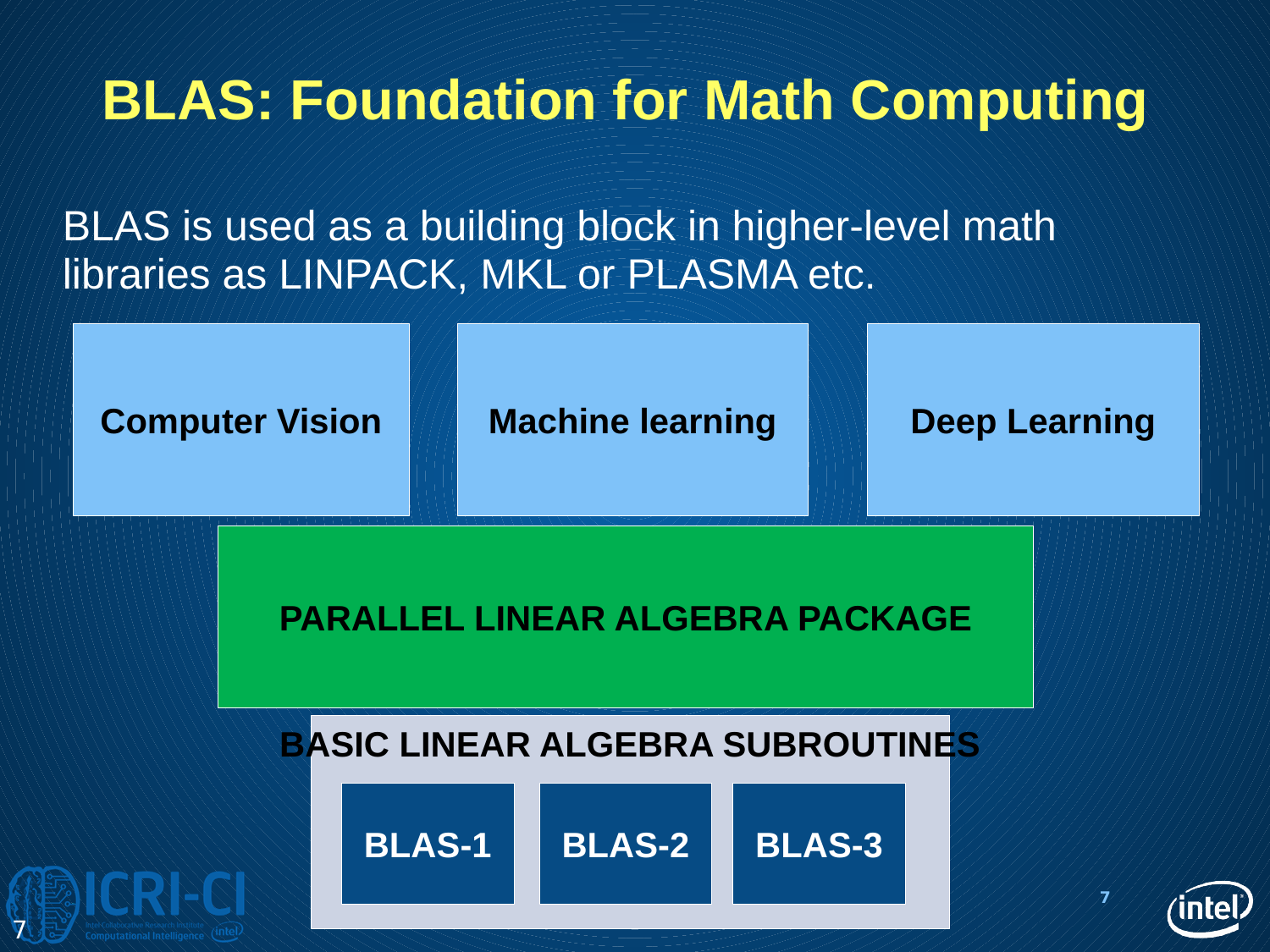

# BLAS: Foundation for Math Computing
BLAS is used as a building block in higher-level math libraries as LINPACK, MKL or PLASMA etc.
Computer Vision
Machine learning
Deep Learning
PARALLEL LINEAR ALGEBRA PACKAGE
BASIC LINEAR ALGEBRA SUBROUTINES
BLAS-1
BLAS-2
BLAS-3
7